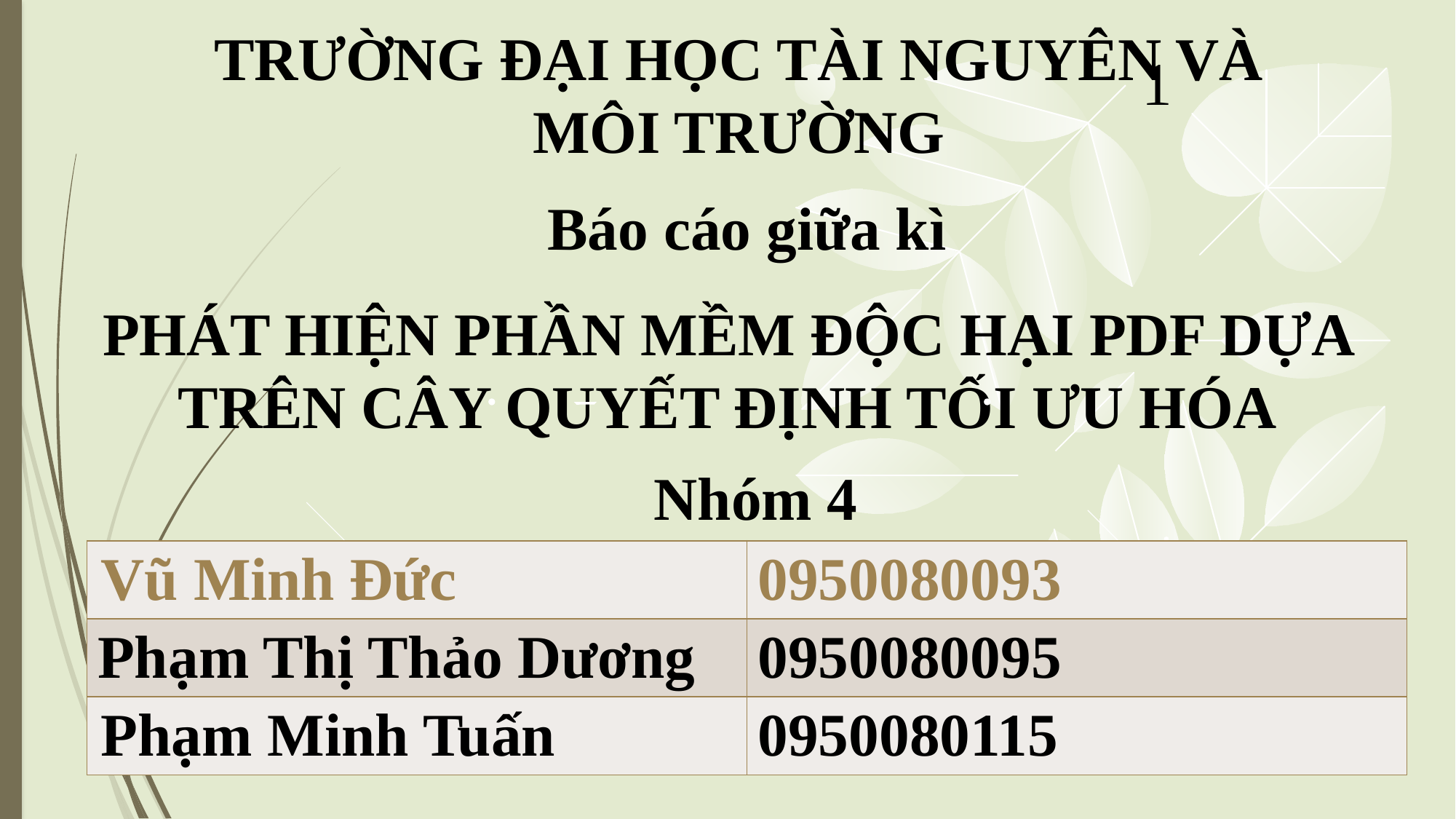

TRƯỜNG ĐẠI HỌC TÀI NGUYÊN VÀ MÔI TRƯỜNG
1
Báo cáo giữa kì
PHÁT HIỆN PHẦN MỀM ĐỘC HẠI PDF DỰA TRÊN CÂY QUYẾT ĐỊNH TỐI ƯU HÓA

Nhóm 4

| Vũ Minh Đức | 0950080093 |
| --- | --- |
| Phạm Thị Thảo Dương | 0950080095 |
| Phạm Minh Tuấn | 0950080115 |